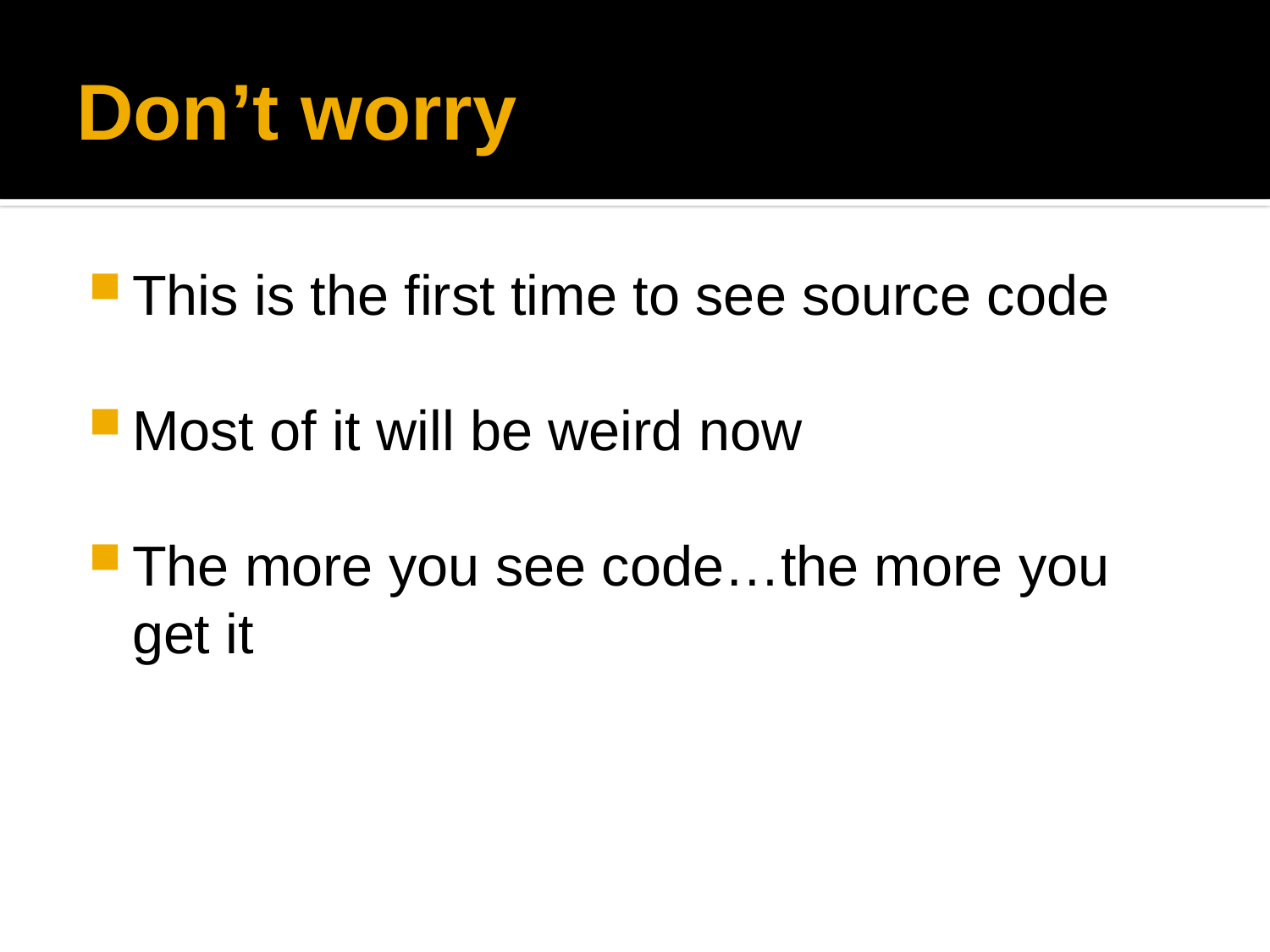

# Don’t worry
This is the first time to see source code

Most of it will be weird now

The more you see code…the more you get it